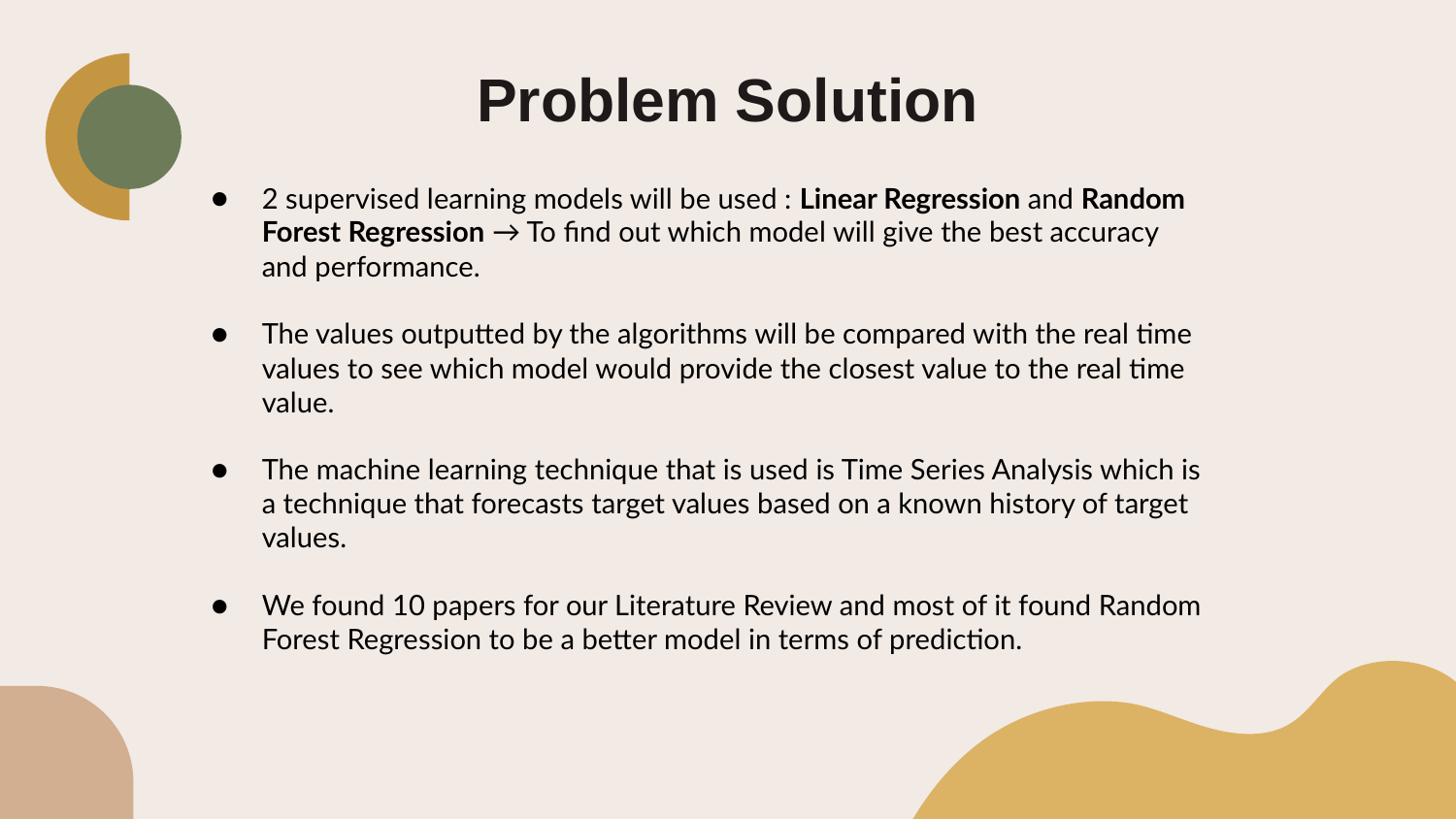

# Problem Solution

2 supervised learning models will be used : Linear Regression and Random Forest Regression → To find out which model will give the best accuracy and performance.

The values outputted by the algorithms will be compared with the real time values to see which model would provide the closest value to the real time value.

The machine learning technique that is used is Time Series Analysis which is a technique that forecasts target values based on a known history of target values.

We found 10 papers for our Literature Review and most of it found Random Forest Regression to be a better model in terms of prediction.